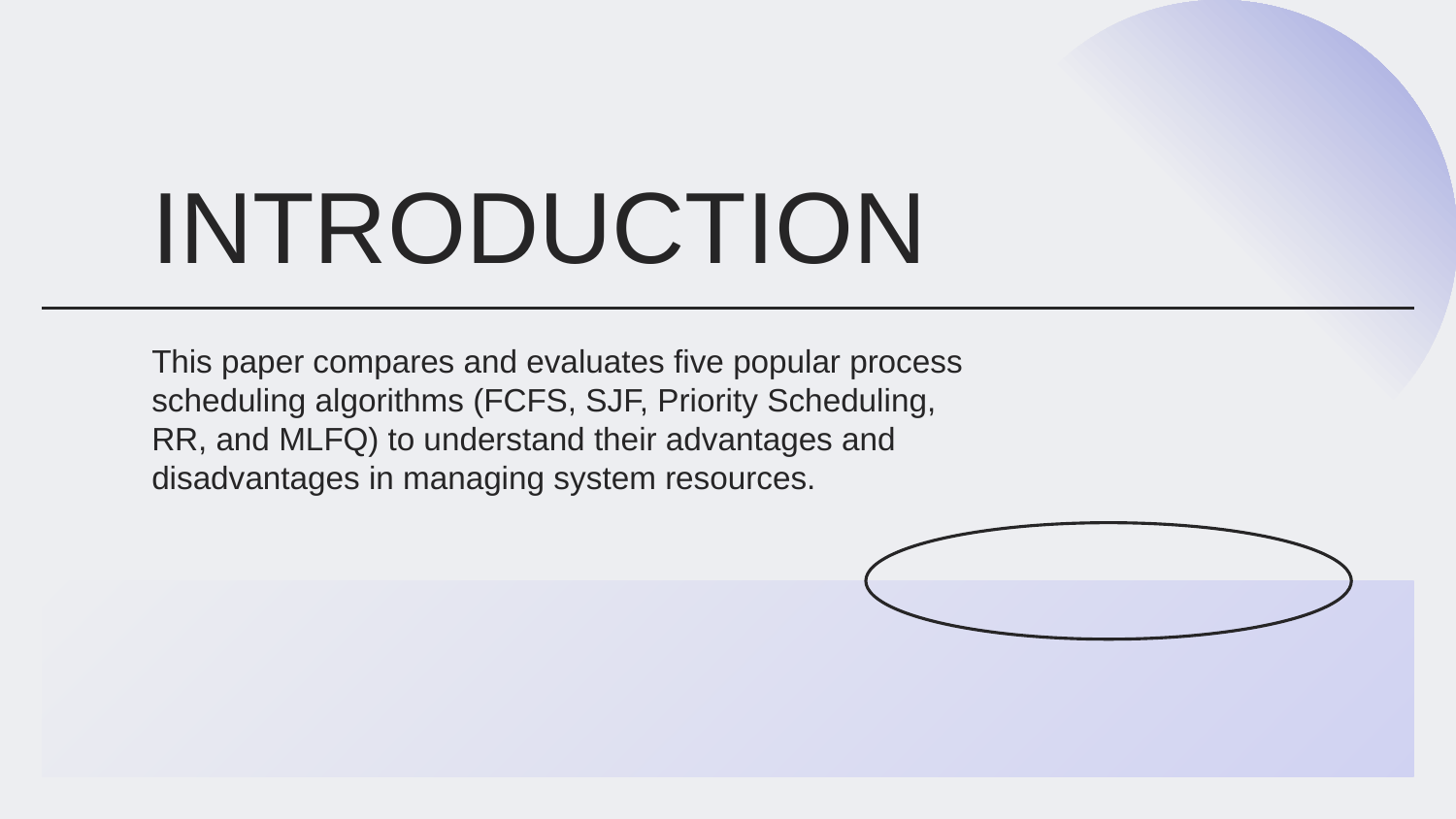

# INTRODUCTION
This paper compares and evaluates five popular process scheduling algorithms (FCFS, SJF, Priority Scheduling, RR, and MLFQ) to understand their advantages and disadvantages in managing system resources.